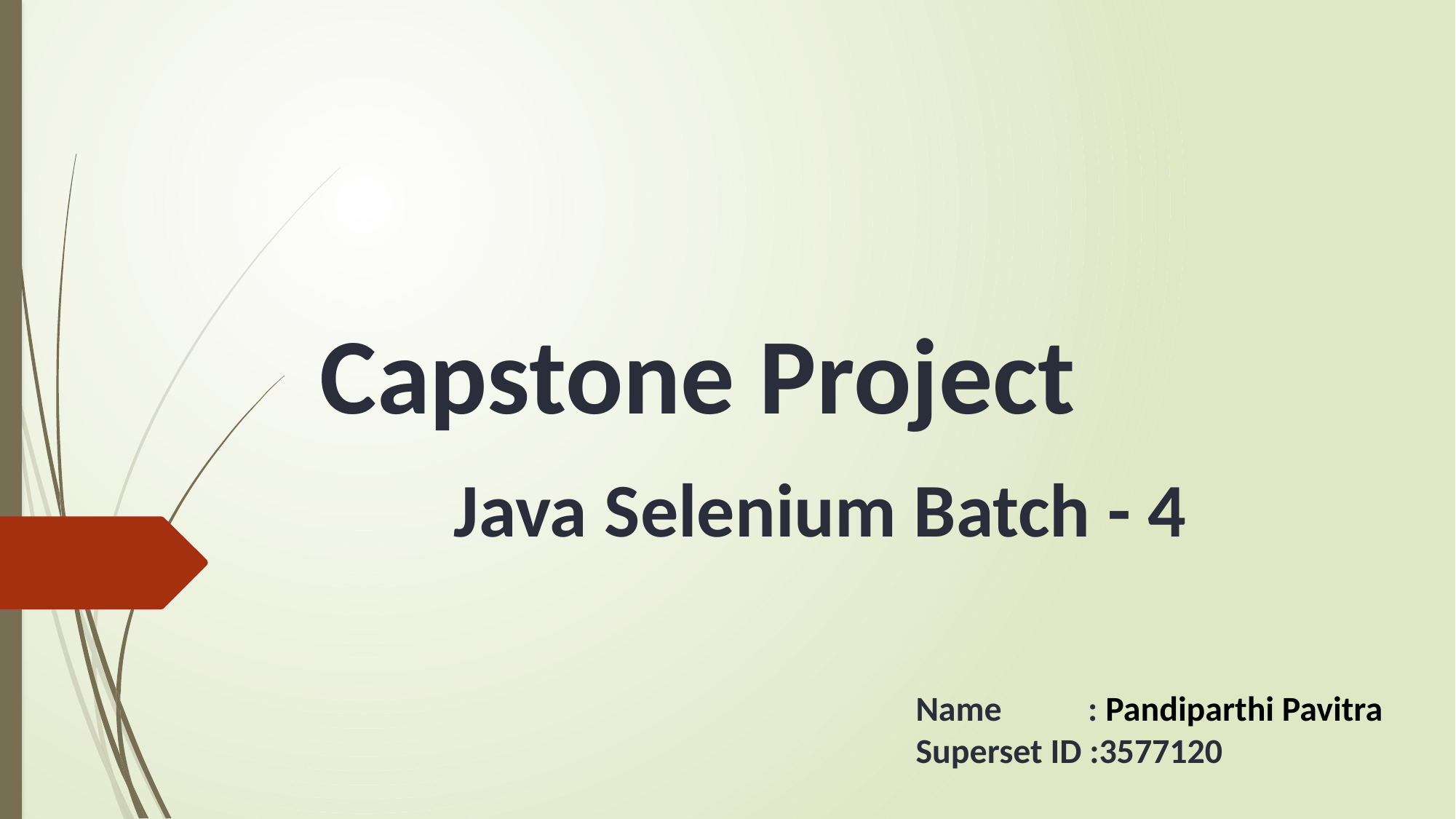

# Capstone Project
Java Selenium Batch - 4

Name           : Pandiparthi Pavitra
Superset ID :3577120